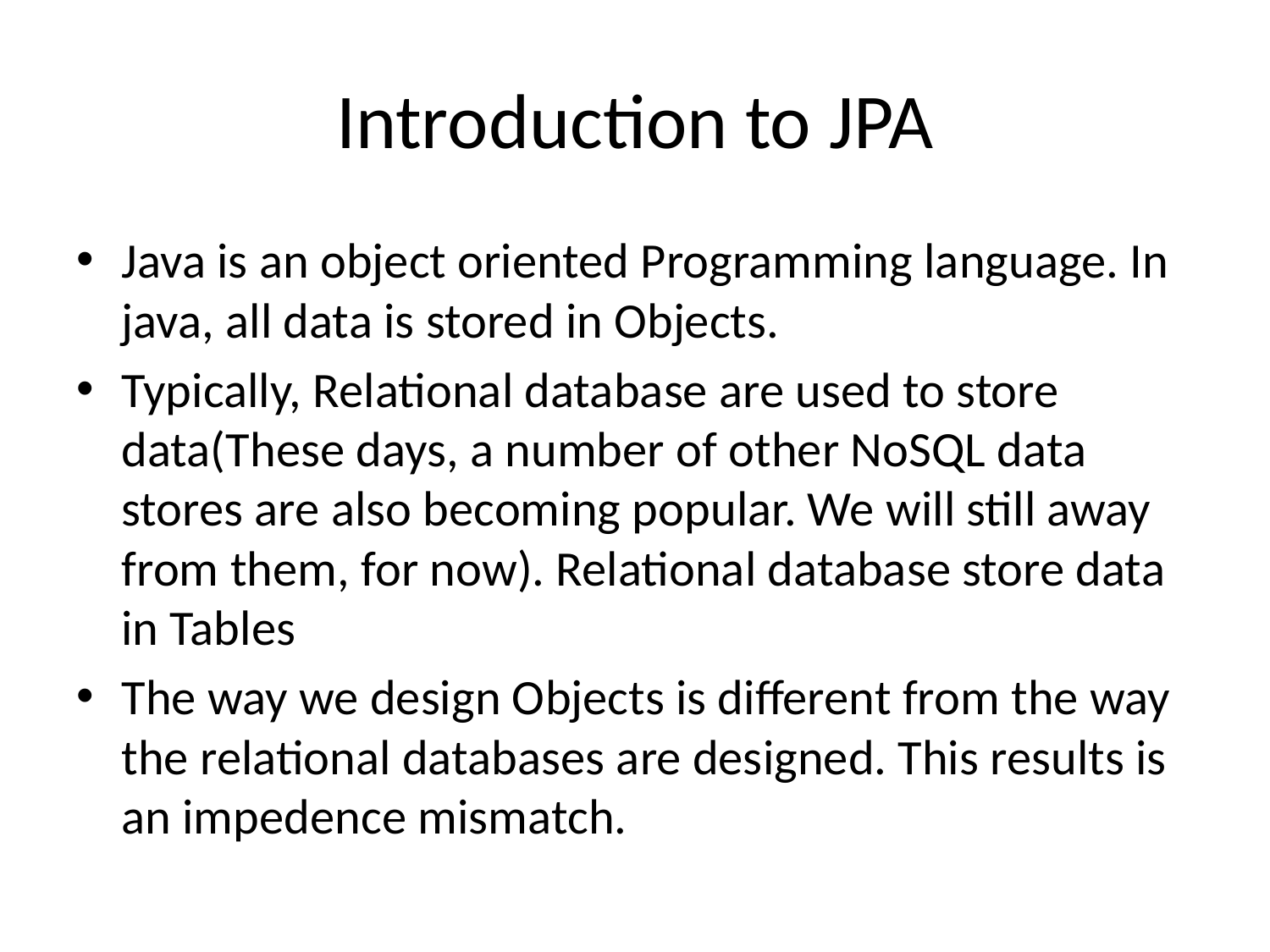

# Introduction to JPA
Java is an object oriented Programming language. In java, all data is stored in Objects.
Typically, Relational database are used to store data(These days, a number of other NoSQL data stores are also becoming popular. We will still away from them, for now). Relational database store data in Tables
The way we design Objects is different from the way the relational databases are designed. This results is an impedence mismatch.